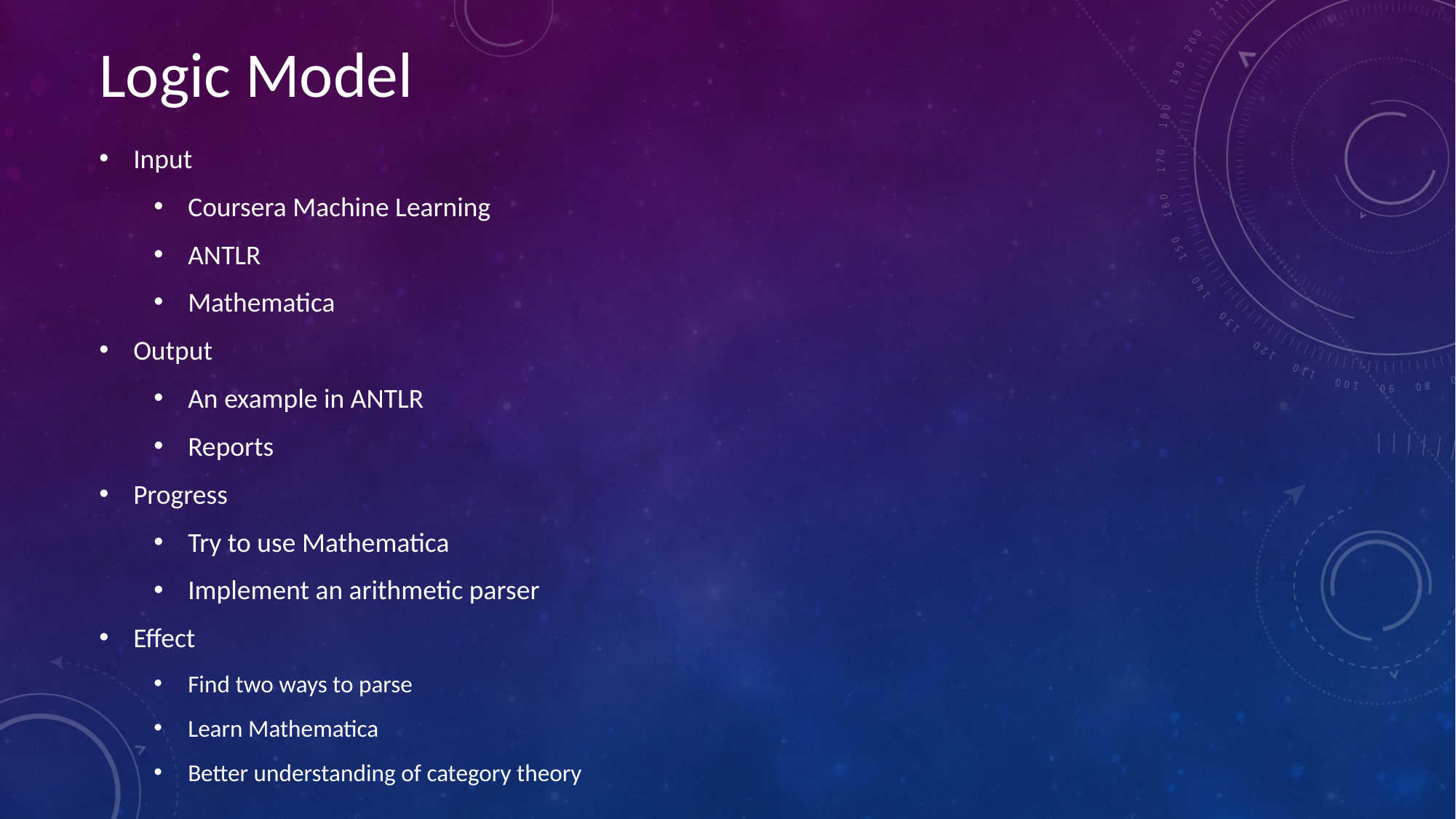

Logic Model
Input
Coursera Machine Learning
ANTLR
Mathematica
Output
An example in ANTLR
Reports
Progress
Try to use Mathematica
Implement an arithmetic parser
Effect
Find two ways to parse
Learn Mathematica
Better understanding of category theory